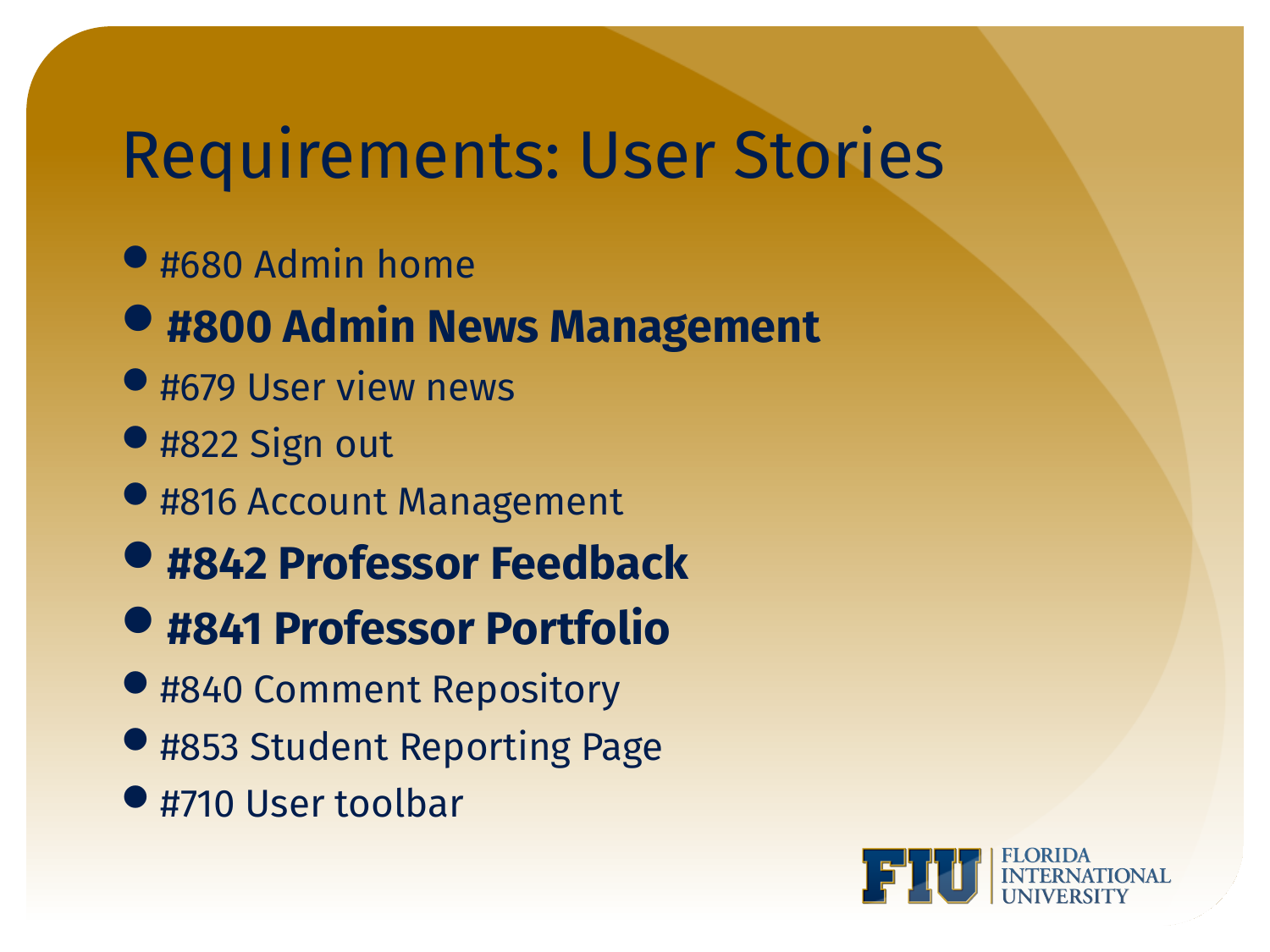

# Requirements: User Stories
#680 Admin home
#800 Admin News Management
#679 User view news
#822 Sign out
#816 Account Management
#842 Professor Feedback
#841 Professor Portfolio
#840 Comment Repository
#853 Student Reporting Page
#710 User toolbar